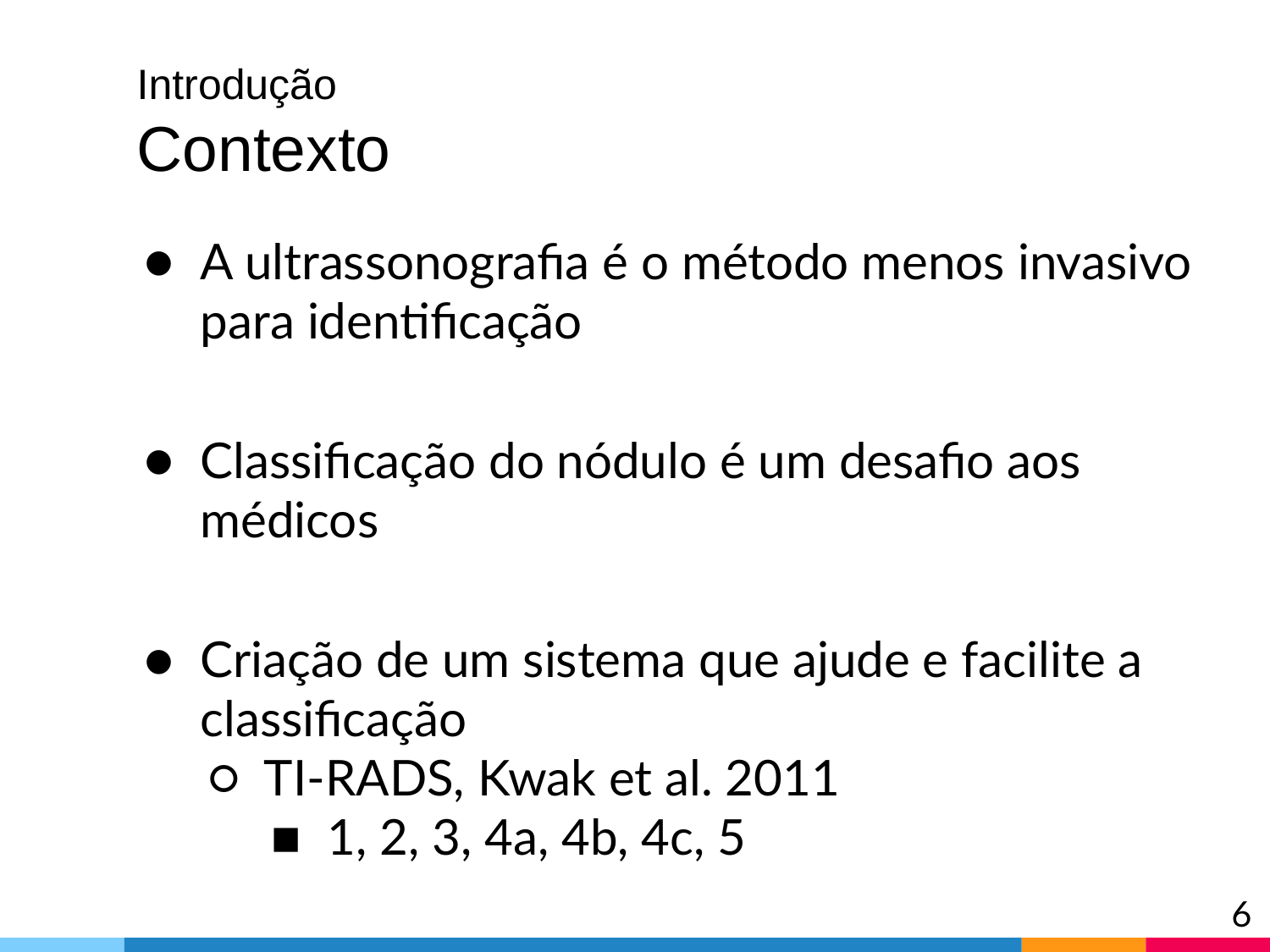

# Introdução Contexto

A ultrassonografia é o método menos invasivo para identificação

Classificação do nódulo é um desafio aos médicos

Criação de um sistema que ajude e facilite a classificação
TI-RADS, Kwak et al. 2011
1, 2, 3, 4a, 4b, 4c, 5
6